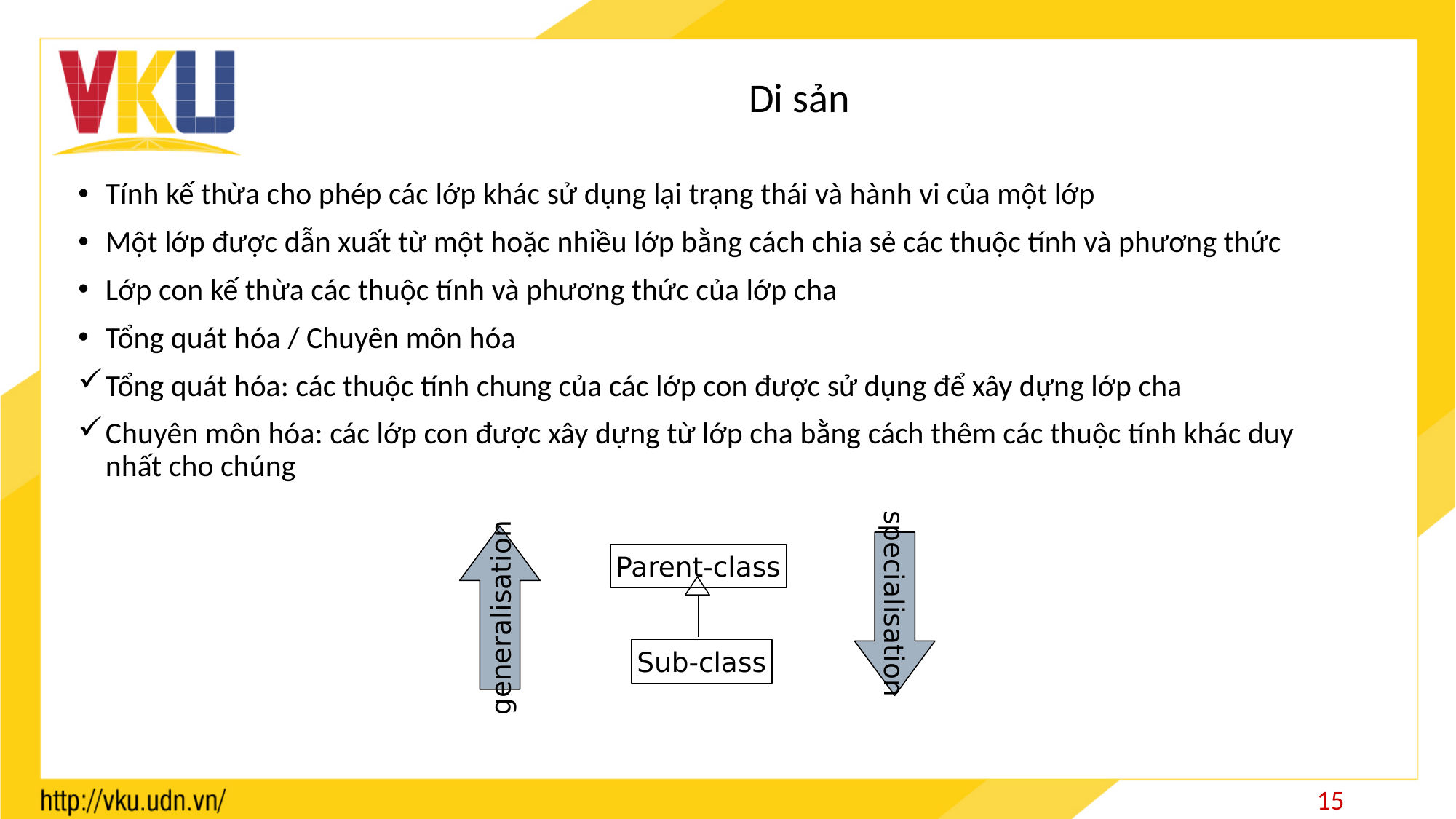

# Di sản
Tính kế thừa cho phép các lớp khác sử dụng lại trạng thái và hành vi của một lớp
Một lớp được dẫn xuất từ một hoặc nhiều lớp bằng cách chia sẻ các thuộc tính và phương thức
Lớp con kế thừa các thuộc tính và phương thức của lớp cha
Tổng quát hóa / Chuyên môn hóa
Tổng quát hóa: các thuộc tính chung của các lớp con được sử dụng để xây dựng lớp cha
Chuyên môn hóa: các lớp con được xây dựng từ lớp cha bằng cách thêm các thuộc tính khác duy nhất cho chúng

specialisation

generalisation
Parent-class

Sub-class
15